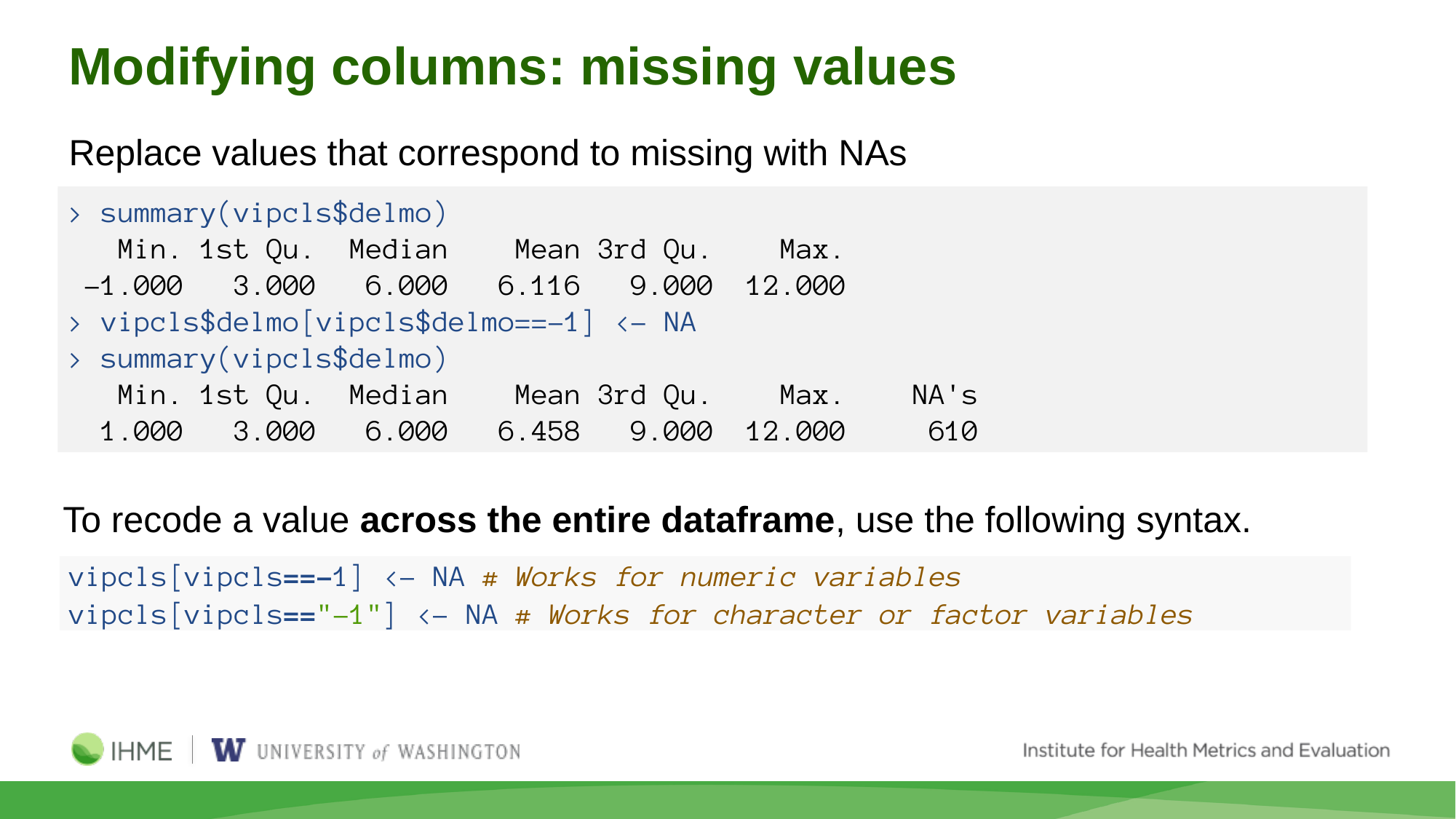

# Modifying columns: missing values
Replace values that correspond to missing with NAs
> summary(vipcls$delmo)
   Min. 1st Qu.  Median    Mean 3rd Qu.    Max.
 -1.000   3.000   6.000   6.116   9.000  12.000
> vipcls$delmo[vipcls$delmo==-1] <- NA
> summary(vipcls$delmo)
   Min. 1st Qu.  Median    Mean 3rd Qu.    Max.    NA's
  1.000   3.000   6.000   6.458   9.000  12.000     610
To recode a value across the entire dataframe, use the following syntax.
vipcls[vipcls==-1] <- NA # Works for numeric variables
vipcls[vipcls=="-1"] <- NA # Works for character or factor variables